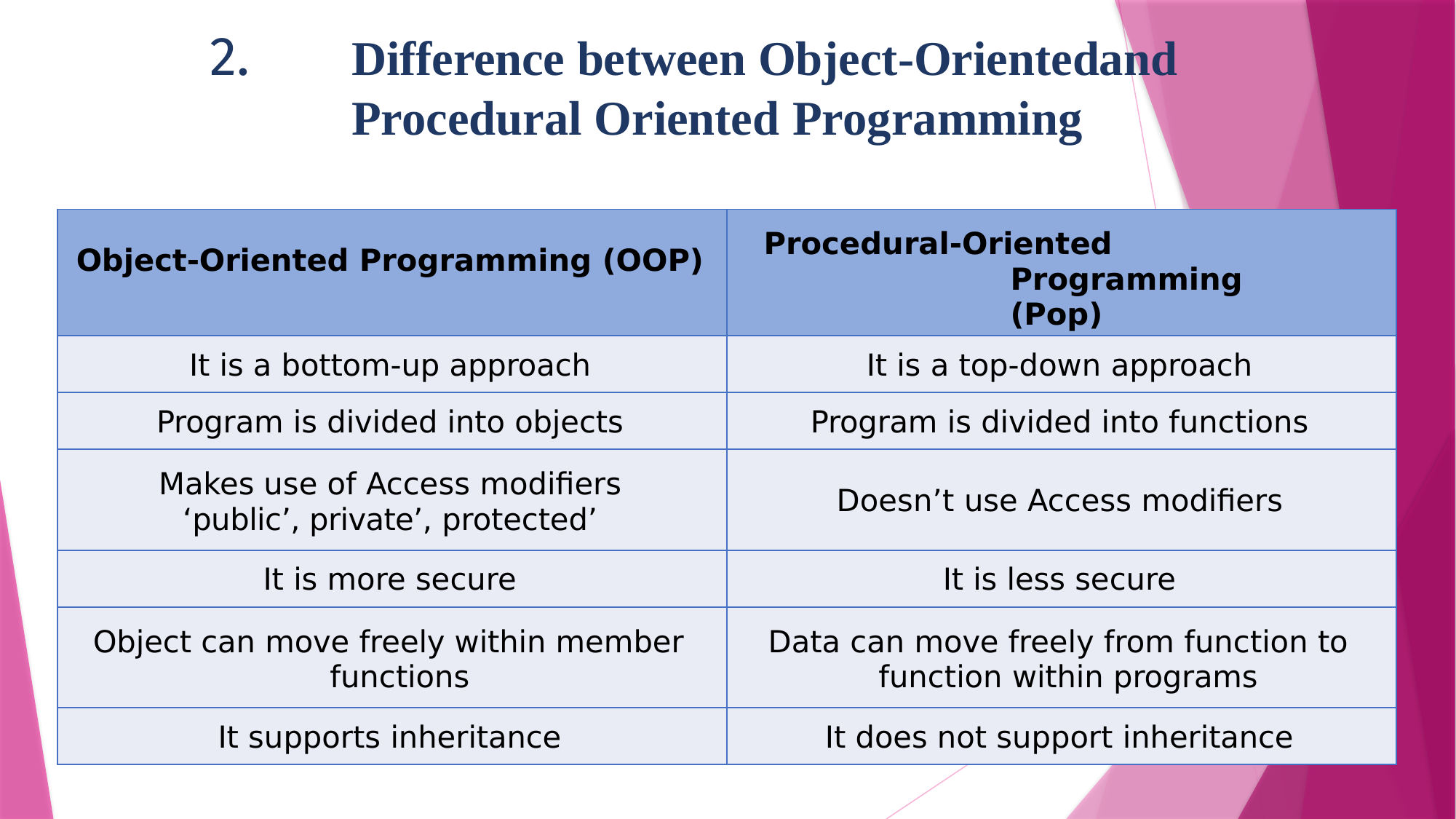

# 2.	Difference between Object-Orientedand  Procedural Oriented Programming
| Object-Oriented Programming (OOP) | Procedural-Oriented Programming (Pop) |
| --- | --- |
| It is a bottom-up approach | It is a top-down approach |
| Program is divided into objects | Program is divided into functions |
| Makes use of Access modifiers ‘public’, private’, protected’ | Doesn’t use Access modifiers |
| It is more secure | It is less secure |
| Object can move freely within member functions | Data can move freely from function to function within programs |
| It supports inheritance | It does not support inheritance |